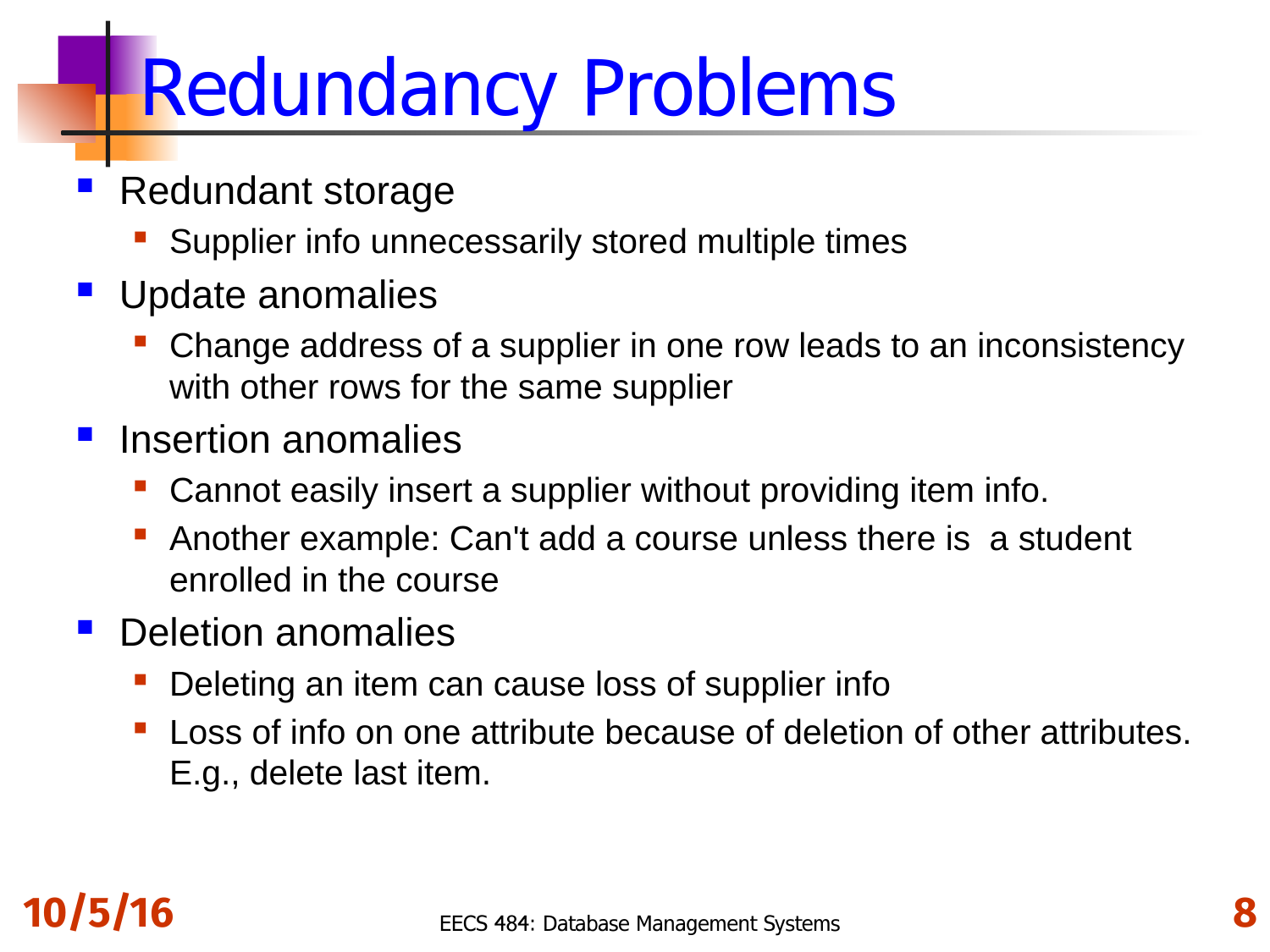

# Redundancy Problems
Redundant storage
Supplier info unnecessarily stored multiple times
Update anomalies
Change address of a supplier in one row leads to an inconsistency with other rows for the same supplier
Insertion anomalies
Cannot easily insert a supplier without providing item info.
Another example: Can't add a course unless there is  a student enrolled in the course
Deletion anomalies
Deleting an item can cause loss of supplier info
Loss of info on one attribute because of deletion of other attributes. E.g., delete last item.
10/5/16
EECS 484: Database Management Systems
8